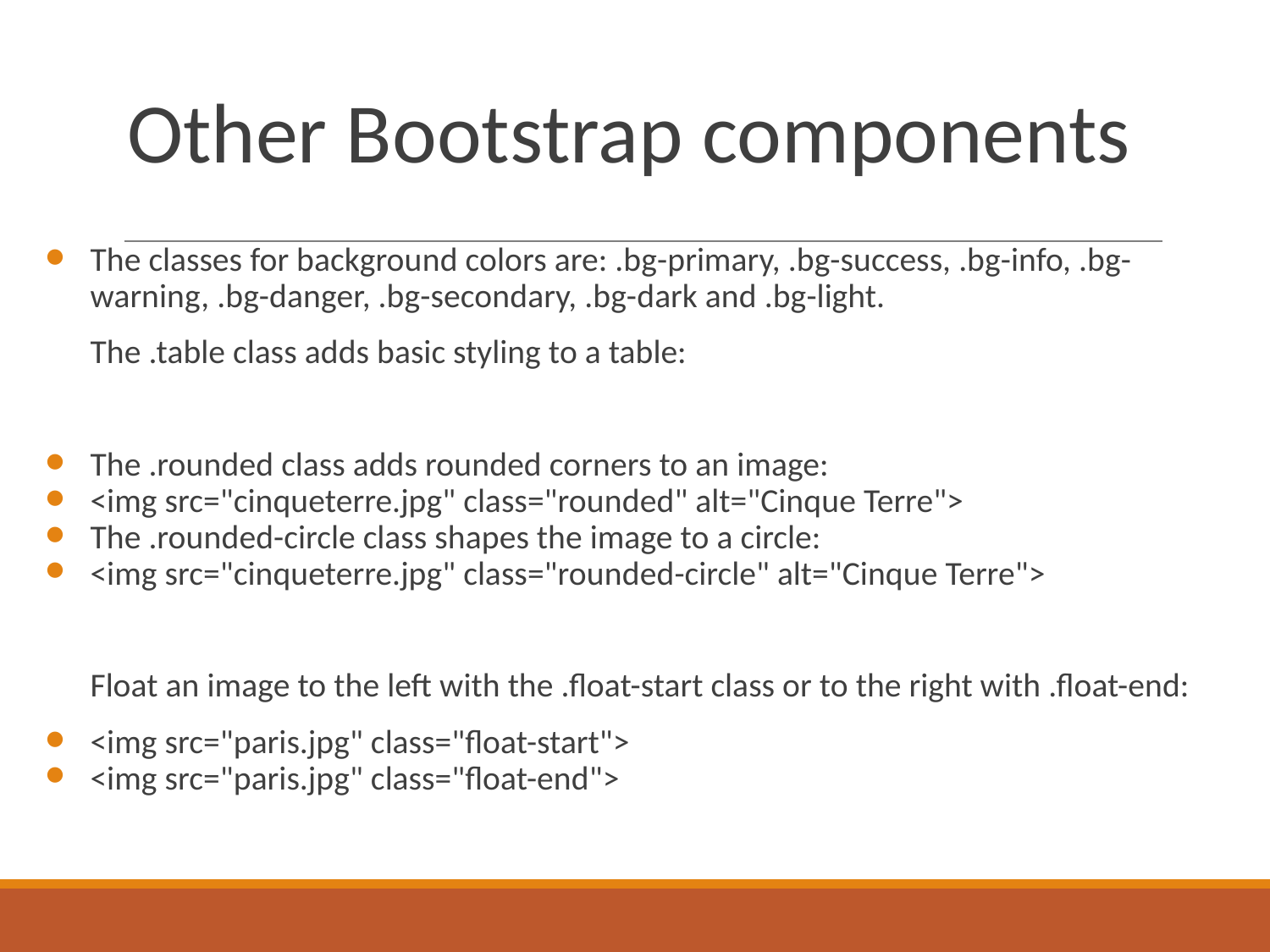

# Other Bootstrap components
The classes for background colors are: .bg-primary, .bg-success, .bg-info, .bg-warning, .bg-danger, .bg-secondary, .bg-dark and .bg-light.
The .table class adds basic styling to a table:

The .rounded class adds rounded corners to an image:
<img src="cinqueterre.jpg" class="rounded" alt="Cinque Terre">
The .rounded-circle class shapes the image to a circle:
<img src="cinqueterre.jpg" class="rounded-circle" alt="Cinque Terre">

Float an image to the left with the .float-start class or to the right with .float-end:
<img src="paris.jpg" class="float-start">
<img src="paris.jpg" class="float-end">